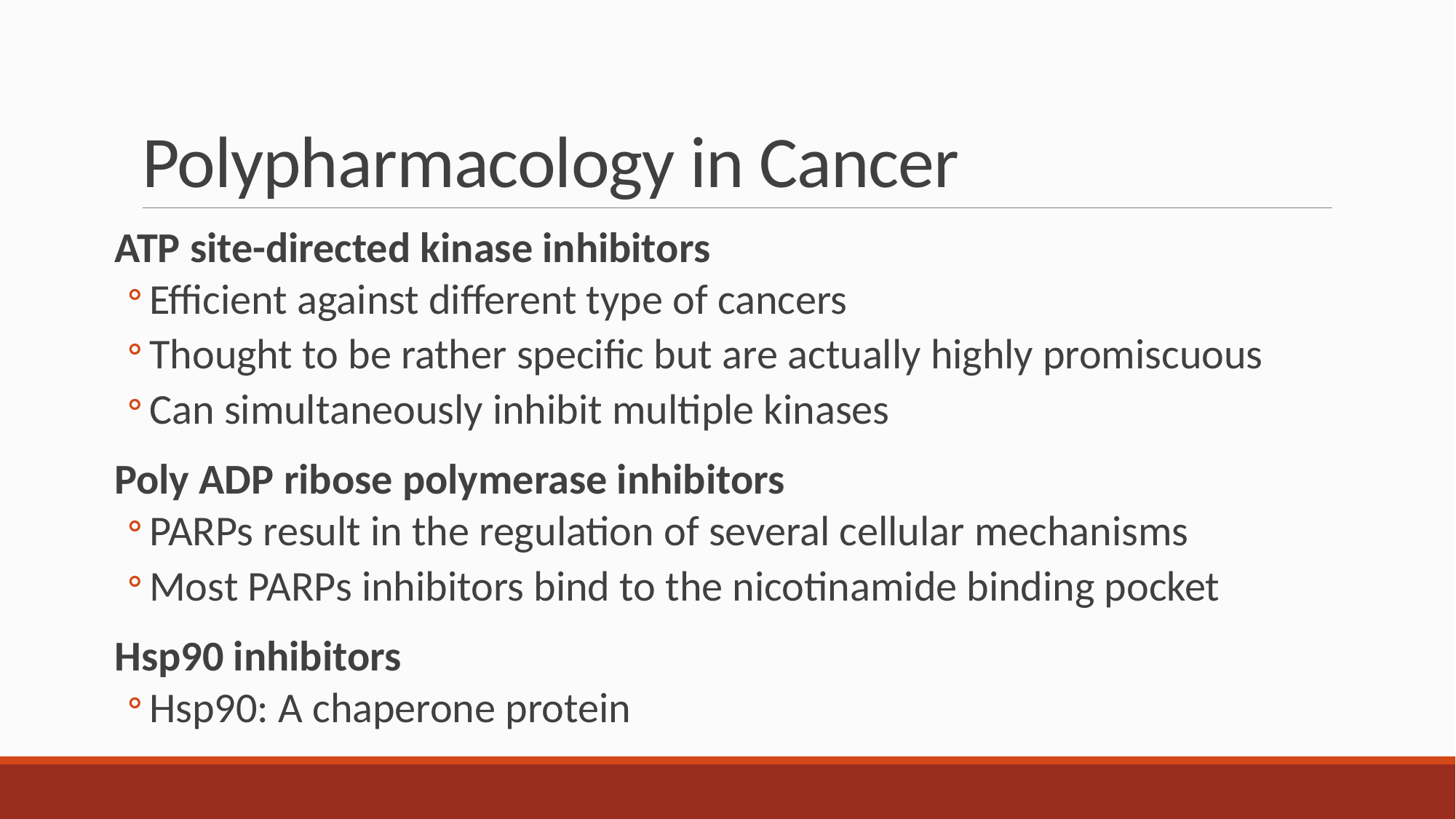

# Polypharmacology in Cancer
ATP site-directed kinase inhibitors
Efficient against different type of cancers
Thought to be rather specific but are actually highly promiscuous
Can simultaneously inhibit multiple kinases
Poly ADP ribose polymerase inhibitors
PARPs result in the regulation of several cellular mechanisms
Most PARPs inhibitors bind to the nicotinamide binding pocket
Hsp90 inhibitors
Hsp90: A chaperone protein